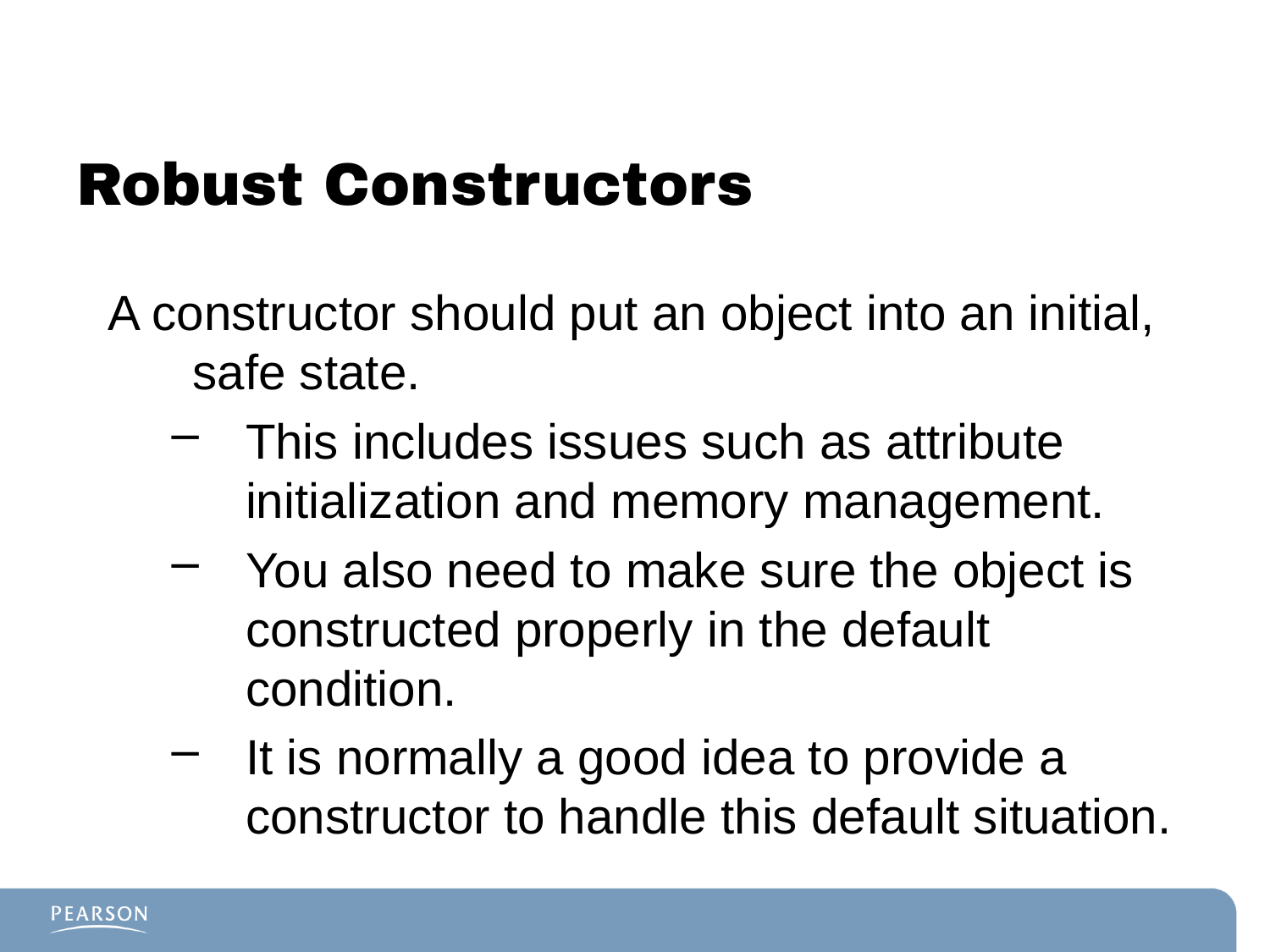

# Robust Constructors
A constructor should put an object into an initial, safe state.
This includes issues such as attribute initialization and memory management.
You also need to make sure the object is constructed properly in the default condition.
It is normally a good idea to provide a constructor to handle this default situation.